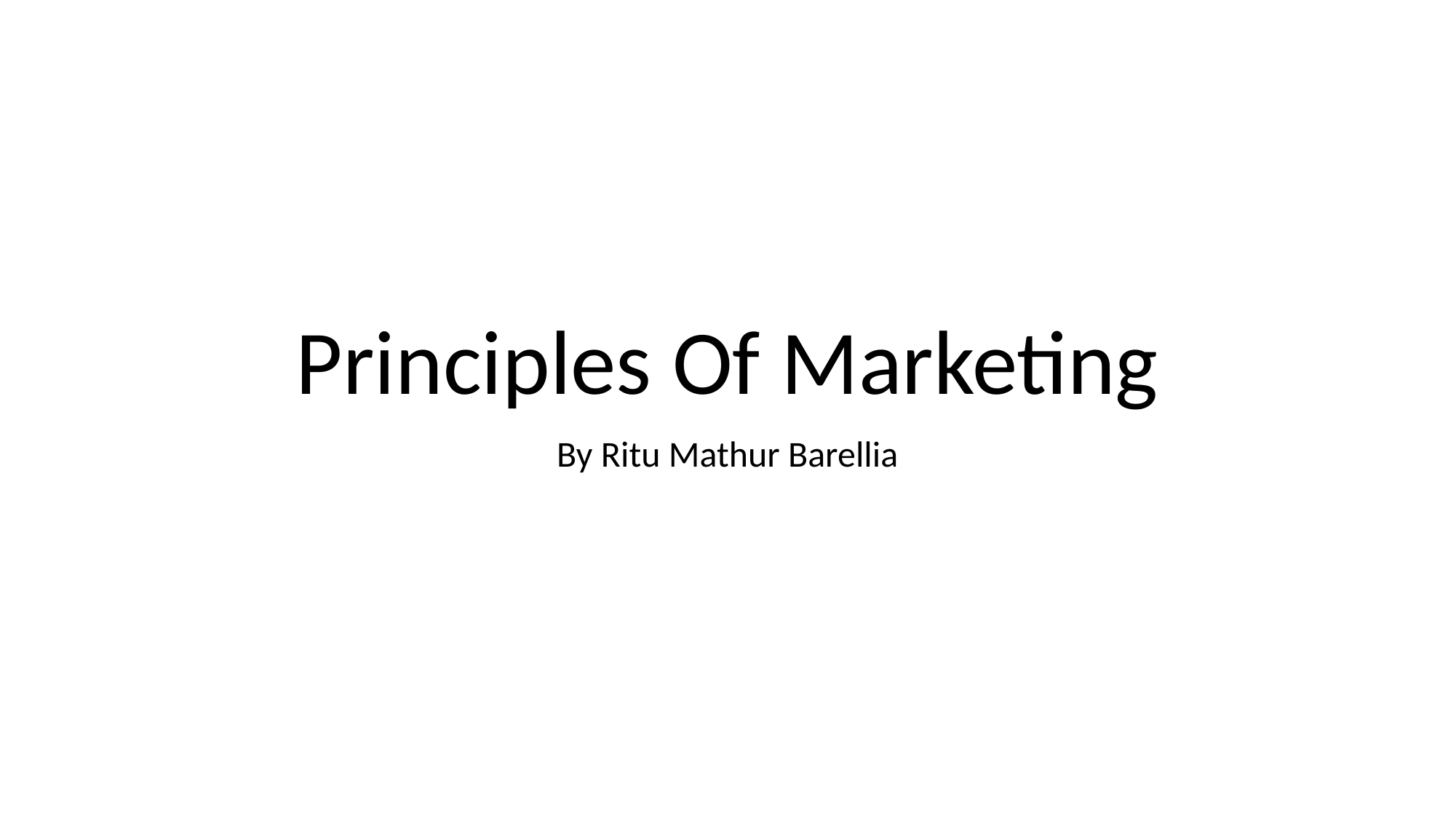

# Principles Of Marketing
By Ritu Mathur Barellia
1